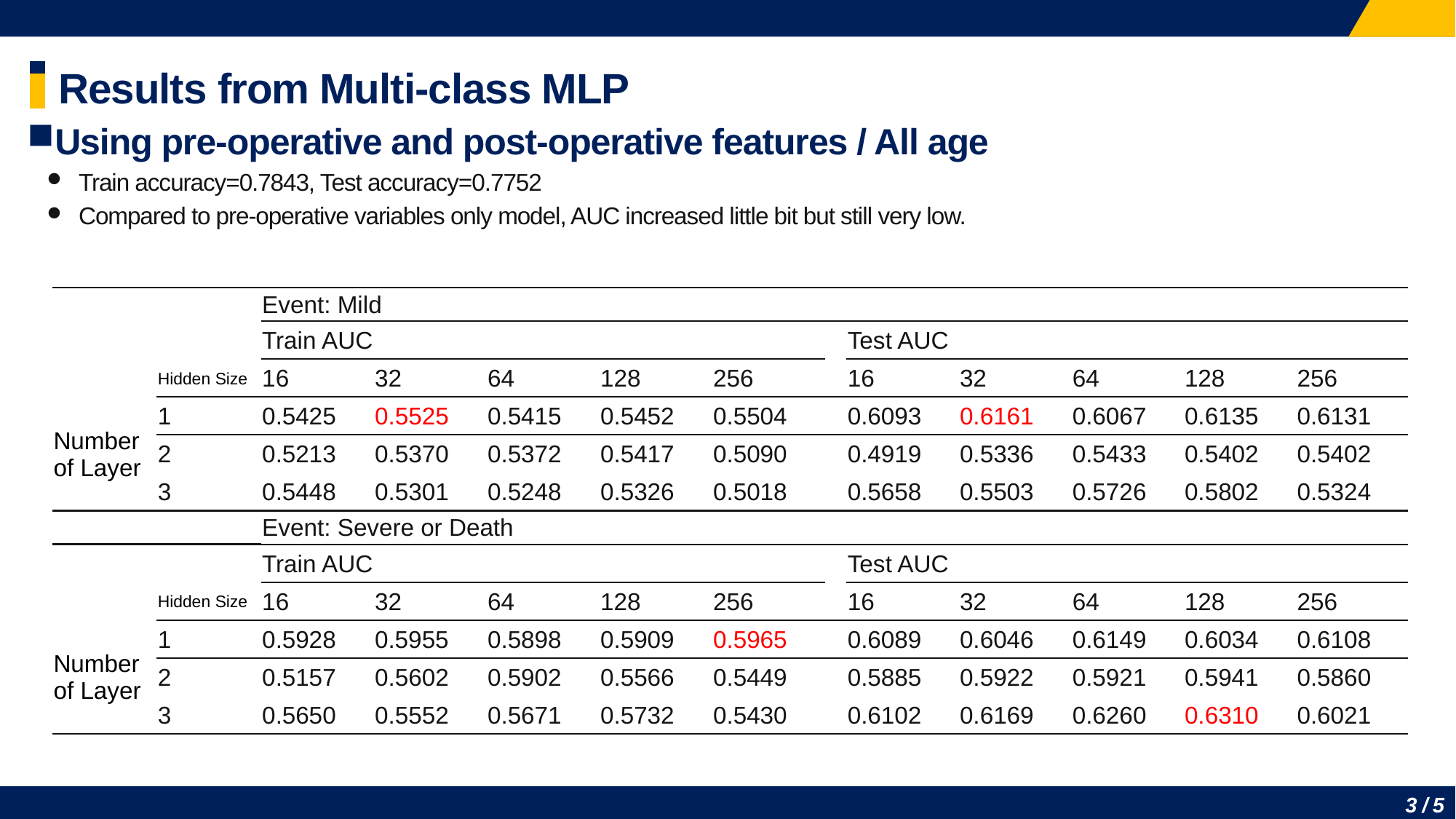

# Results from Multi-class MLP
Using pre-operative and post-operative features / All age
Train accuracy=0.7843, Test accuracy=0.7752
Compared to pre-operative variables only model, AUC increased little bit but still very low.
|  |  | Event: Mild |  |  |  |  |  |  |  |  |  |  |
| --- | --- | --- | --- | --- | --- | --- | --- | --- | --- | --- | --- | --- |
|  |  | Train AUC |  |  |  |  |  | Test AUC |  |  |  |  |
|  | Hidden Size | 16 | 32 | 64 | 128 | 256 |  | 16 | 32 | 64 | 128 | 256 |
| Number of Layer | 1 | 0.5425 | 0.5525 | 0.5415 | 0.5452 | 0.5504 |  | 0.6093 | 0.6161 | 0.6067 | 0.6135 | 0.6131 |
|  | 2 | 0.5213 | 0.5370 | 0.5372 | 0.5417 | 0.5090 |  | 0.4919 | 0.5336 | 0.5433 | 0.5402 | 0.5402 |
|  | 3 | 0.5448 | 0.5301 | 0.5248 | 0.5326 | 0.5018 |  | 0.5658 | 0.5503 | 0.5726 | 0.5802 | 0.5324 |
|  |  | Event: Severe or Death |  |  |  |  |  |  |  |  |  |  |
|  |  | Train AUC |  |  |  |  |  | Test AUC |  |  |  |  |
|  | Hidden Size | 16 | 32 | 64 | 128 | 256 |  | 16 | 32 | 64 | 128 | 256 |
| Number of Layer | 1 | 0.5928 | 0.5955 | 0.5898 | 0.5909 | 0.5965 |  | 0.6089 | 0.6046 | 0.6149 | 0.6034 | 0.6108 |
|  | 2 | 0.5157 | 0.5602 | 0.5902 | 0.5566 | 0.5449 |  | 0.5885 | 0.5922 | 0.5921 | 0.5941 | 0.5860 |
|  | 3 | 0.5650 | 0.5552 | 0.5671 | 0.5732 | 0.5430 |  | 0.6102 | 0.6169 | 0.6260 | 0.6310 | 0.6021 |